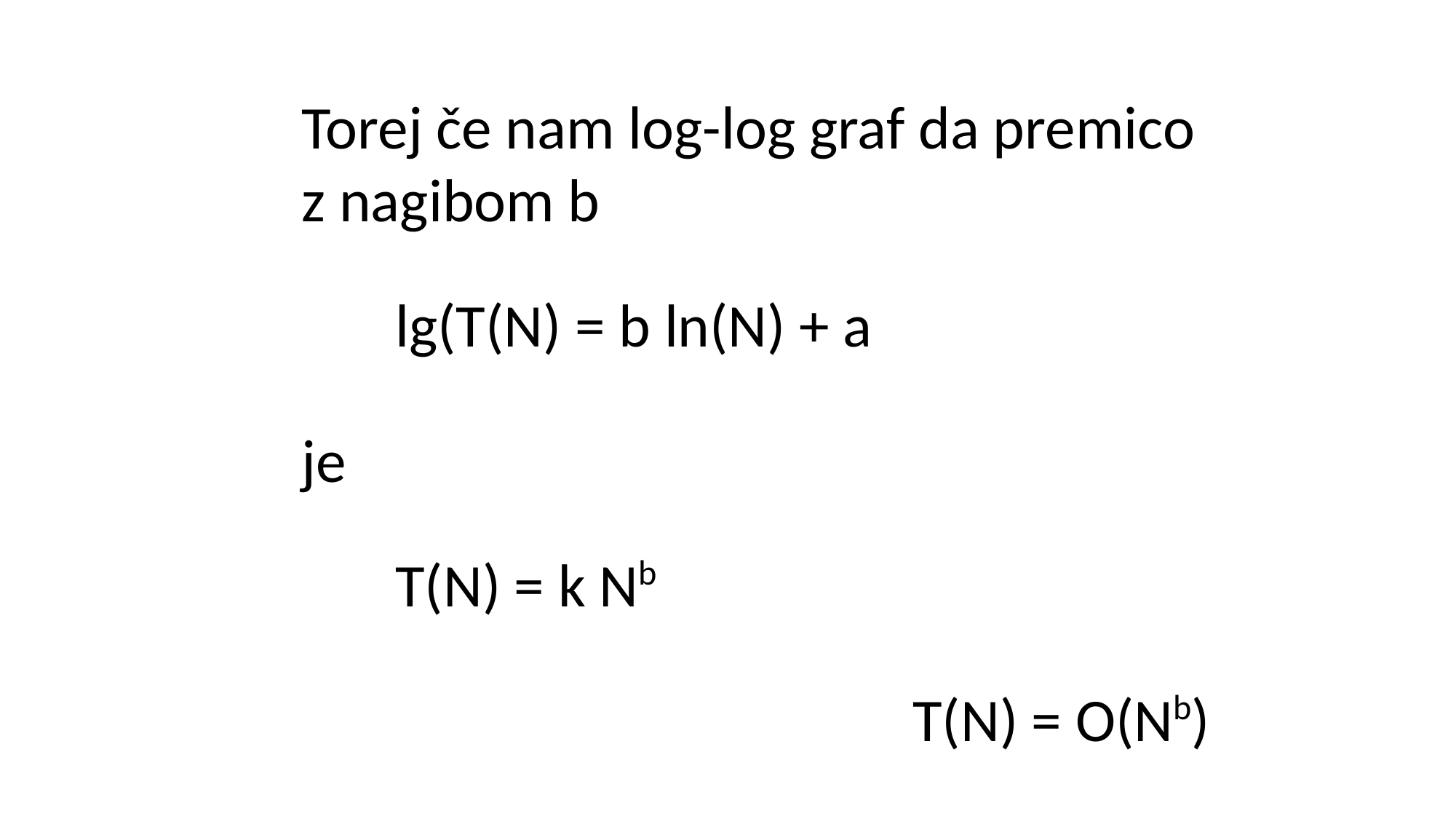

Torej če nam log-log graf da premico z nagibom b
lg(T(N) = b ln(N) + a
je
T(N) = k Nb
T(N) = O(Nb)